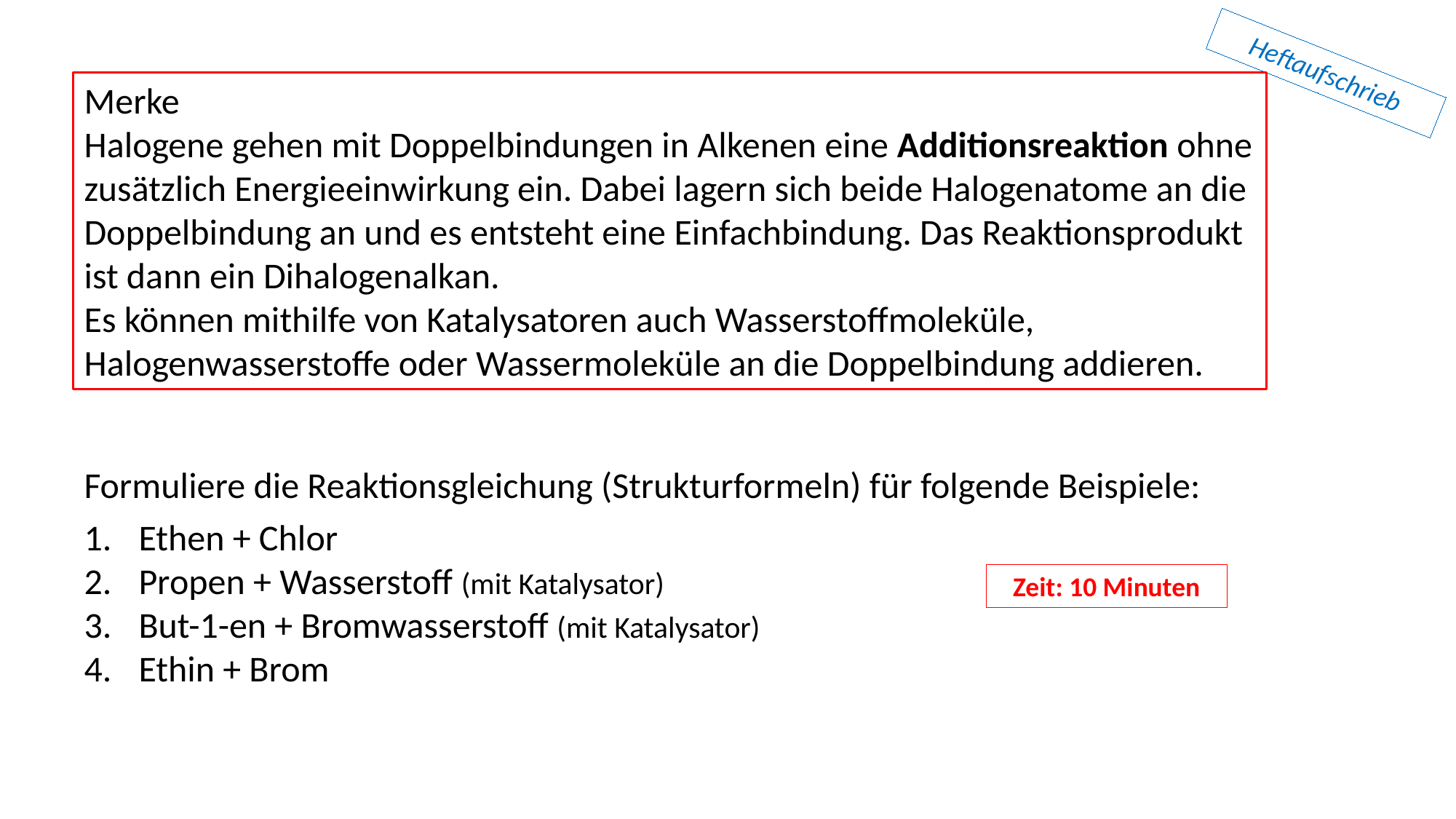

Heftaufschrieb
Merke
Halogene gehen mit Doppelbindungen in Alkenen eine Additionsreaktion ohne zusätzlich Energieeinwirkung ein. Dabei lagern sich beide Halogenatome an die Doppelbindung an und es entsteht eine Einfachbindung. Das Reaktionsprodukt ist dann ein Dihalogenalkan.
Es können mithilfe von Katalysatoren auch Wasserstoffmoleküle, Halogenwasserstoffe oder Wassermoleküle an die Doppelbindung addieren.
Formuliere die Reaktionsgleichung (Strukturformeln) für folgende Beispiele:
Ethen + Chlor
Propen + Wasserstoff (mit Katalysator)
But-1-en + Bromwasserstoff (mit Katalysator)
Ethin + Brom
Zeit: 10 Minuten